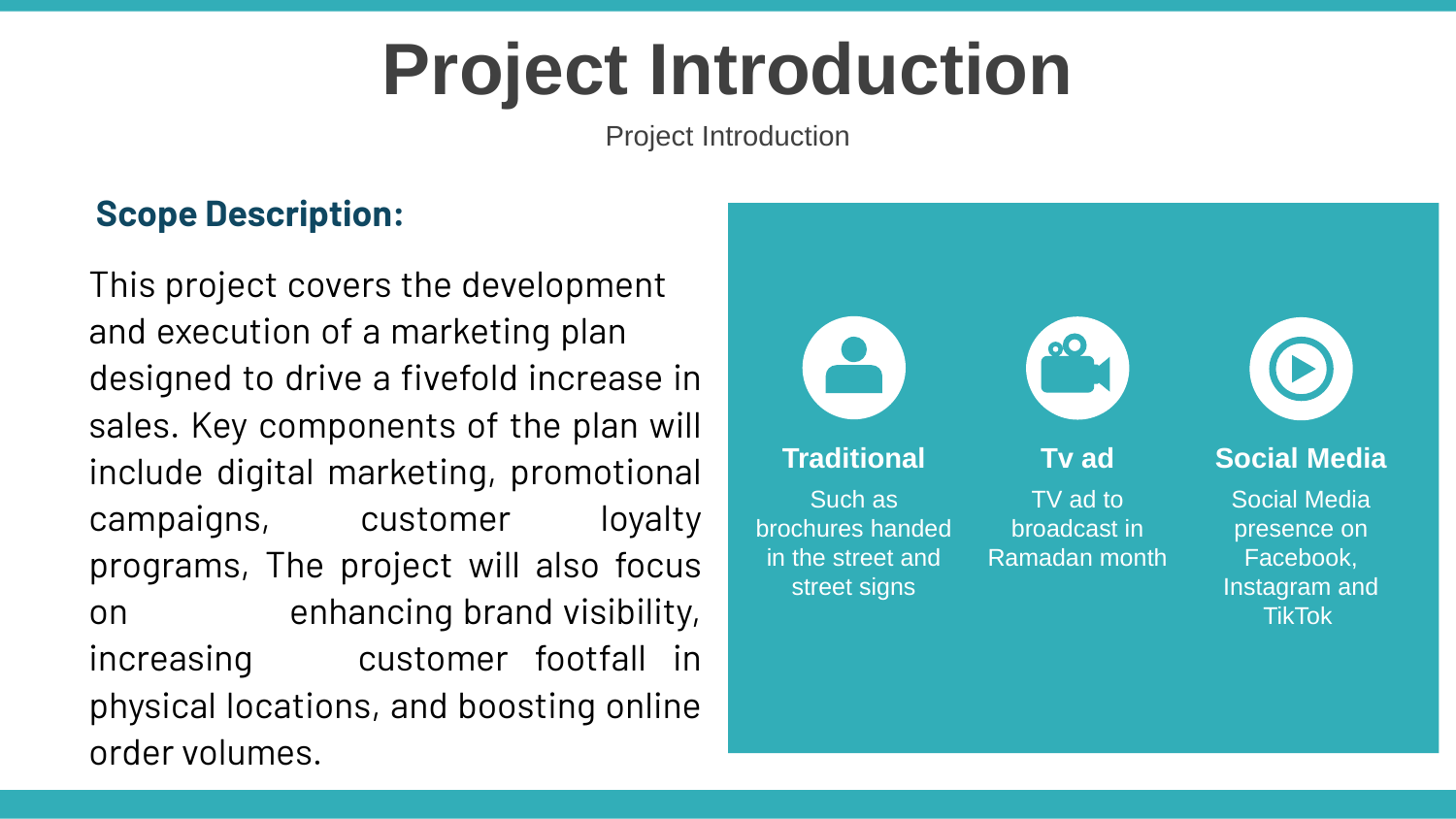

Project Introduction
Project Introduction
 Scope Description:
This project covers the development     and execution of a marketing plan         designed to drive a fivefold increase in sales. Key components of the plan will include digital marketing, promotional campaigns, customer loyalty programs, The project will also focus on                 enhancing brand visibility, increasing    customer footfall in physical locations, and boosting online order volumes.

Traditional
Such as brochures handed in the street and street signs
Tv ad
TV ad to broadcast in Ramadan month
Social Media
Social Media presence on Facebook, Instagram and TikTok